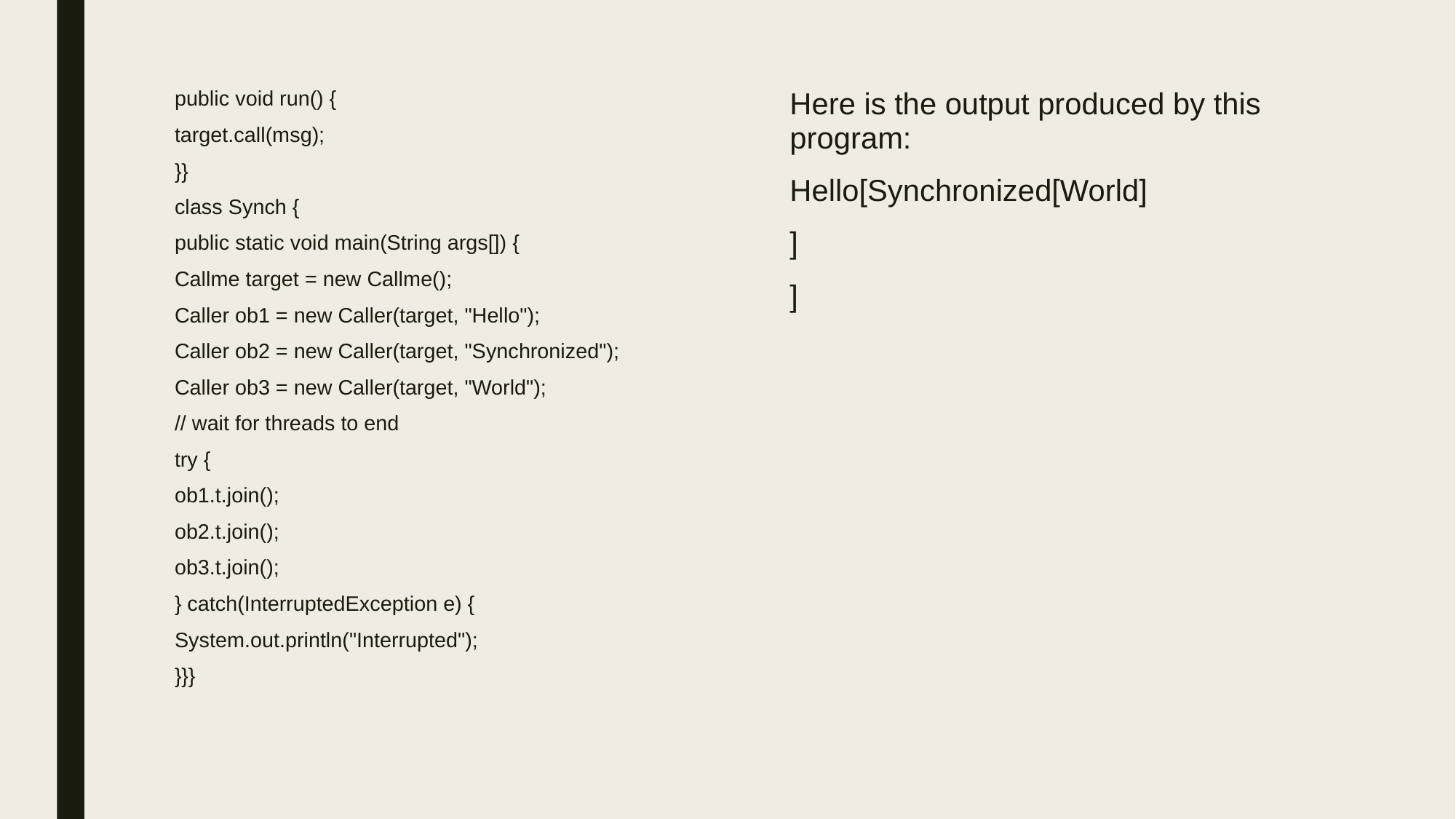

public void run() {
target.call(msg);
}}
class Synch {
public static void main(String args[]) {
Callme target = new Callme();
Caller ob1 = new Caller(target, "Hello");
Caller ob2 = new Caller(target, "Synchronized");
Caller ob3 = new Caller(target, "World");
// wait for threads to end
try {
ob1.t.join();
ob2.t.join();
ob3.t.join();
} catch(InterruptedException e) {
System.out.println("Interrupted");
}}}
Here is the output produced by this program:
Hello[Synchronized[World]
]
]